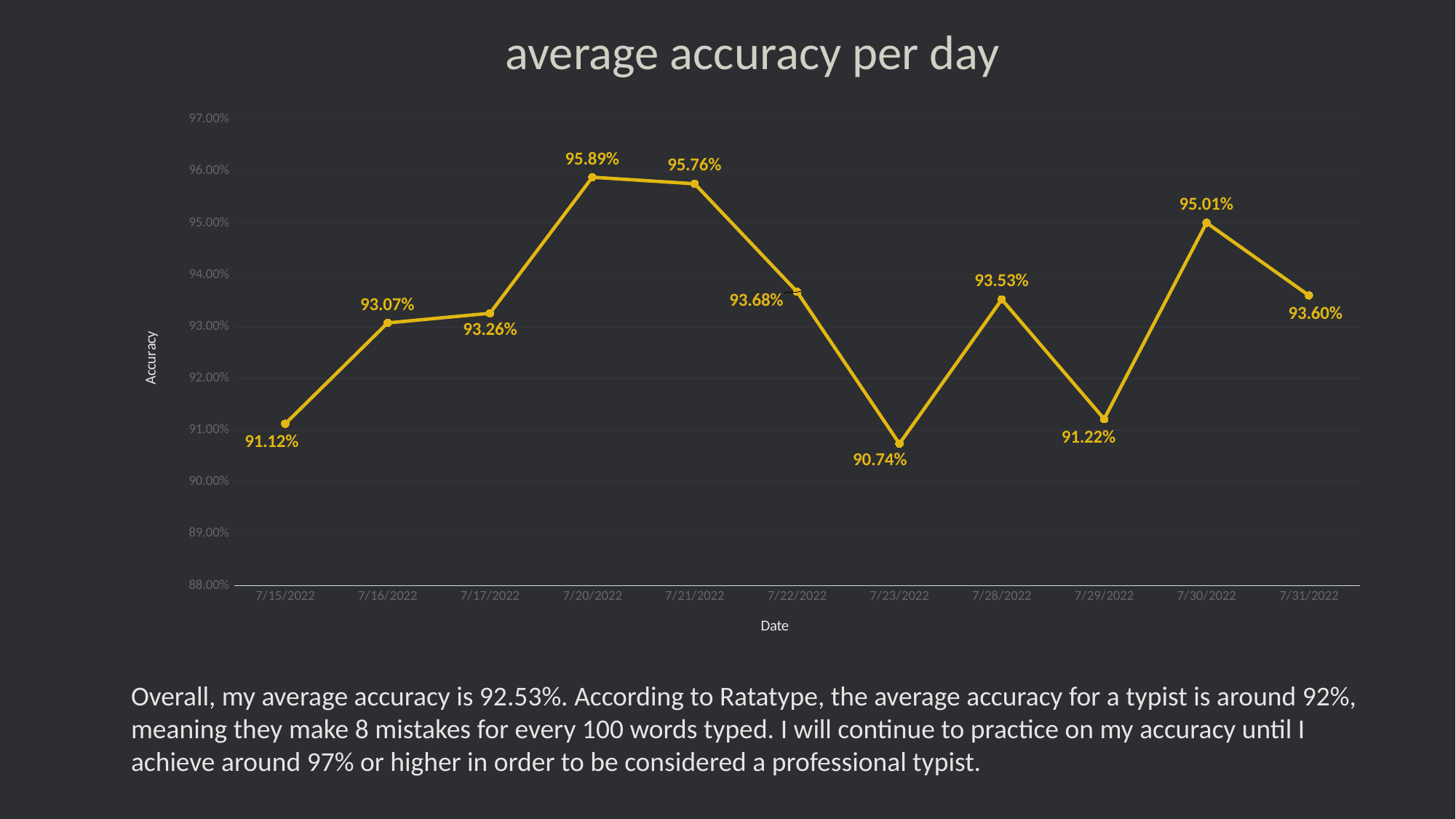

average accuracy per day

### Chart

| Category | Total |
|---|---|
| 7/15/2022 | 0.9112443548387101 |
| 7/16/2022 | 0.9307387755102041 |
| 7/17/2022 | 0.9326000000000001 |
| 7/20/2022 | 0.9588692307692308 |
| 7/21/2022 | 0.9575999999999998 |
| 7/22/2022 | 0.9367567901234564 |
| 7/23/2022 | 0.9074036496350367 |
| 7/28/2022 | 0.9352686956521737 |
| 7/29/2022 | 0.9121770833333337 |
| 7/30/2022 | 0.9500717391304347 |
| 7/31/2022 | 0.9360421052631578 |
Overall, my average accuracy is 92.53%. According to Ratatype, the average accuracy for a typist is around 92%, meaning they make 8 mistakes for every 100 words typed. I will continue to practice on my accuracy until I achieve around 97% or higher in order to be considered a professional typist.